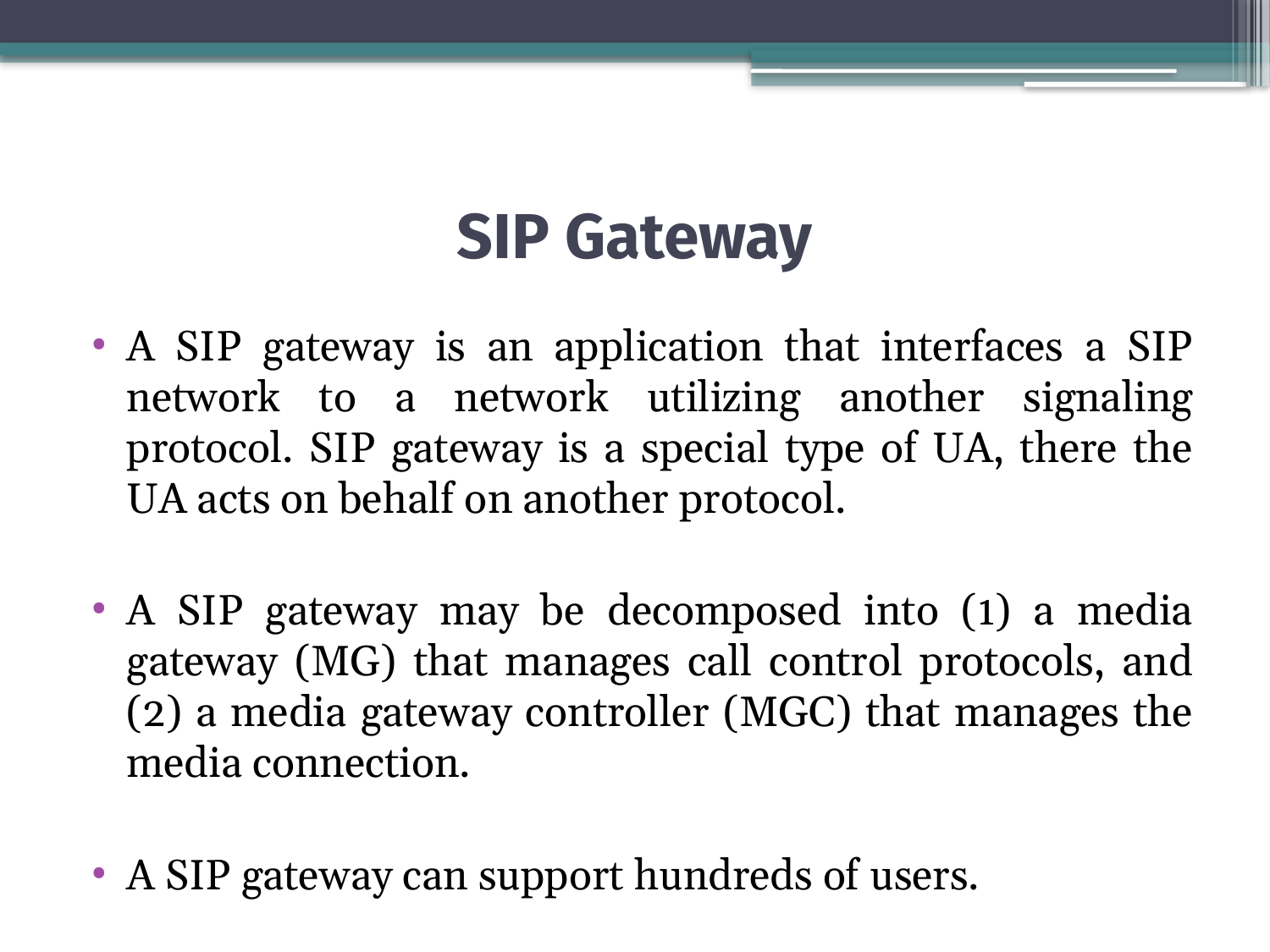

# SIP Gateway
A SIP gateway is an application that interfaces a SIP network to a network utilizing another signaling protocol. SIP gateway is a special type of UA, there the UA acts on behalf on another protocol.

A SIP gateway may be decomposed into (1) a media gateway (MG) that manages call control protocols, and (2) a media gateway controller (MGC) that manages the media connection.

A SIP gateway can support hundreds of users.